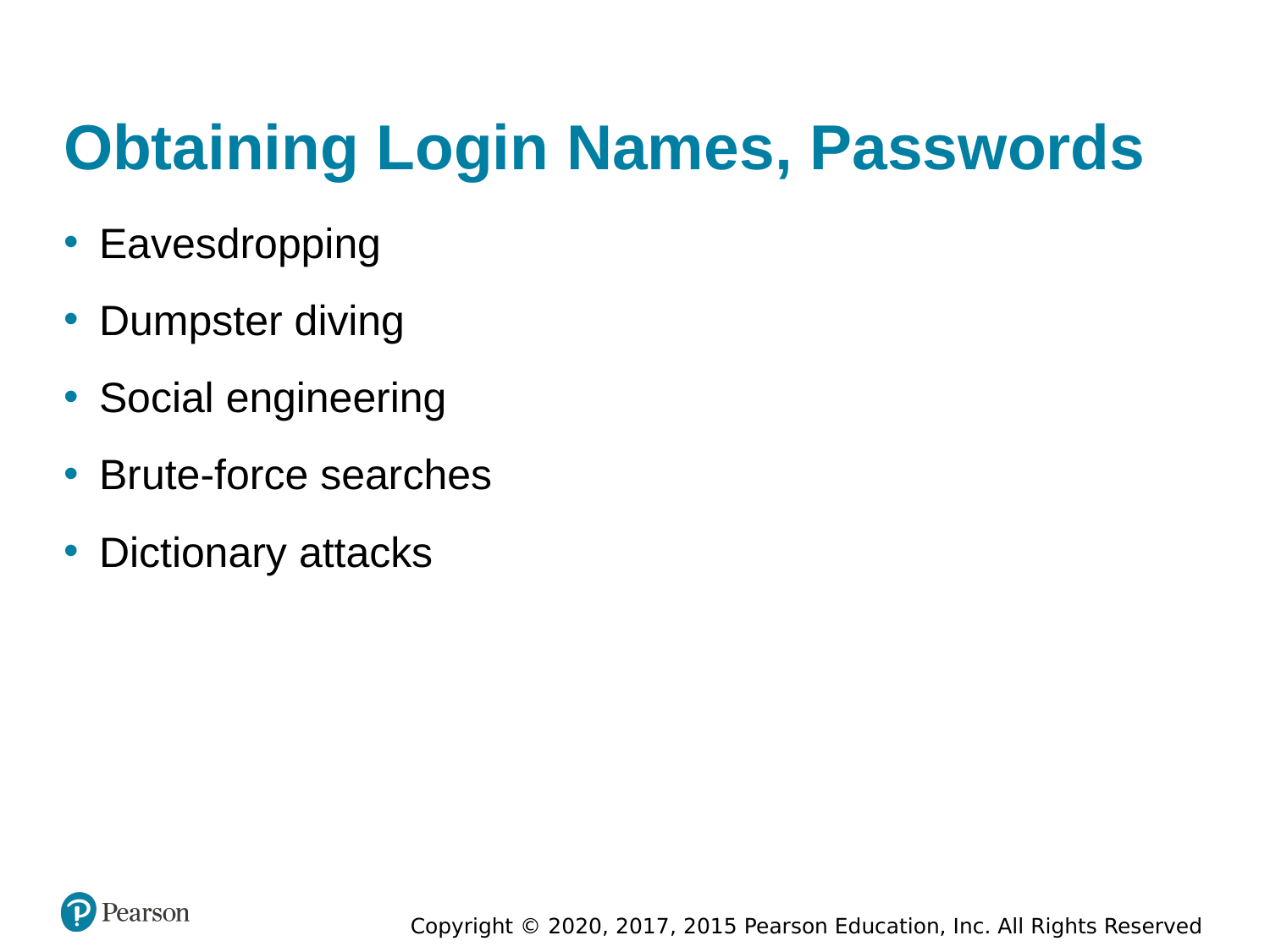

# Obtaining Login Names, Passwords
Eavesdropping
Dumpster diving
Social engineering
Brute-force searches
Dictionary attacks